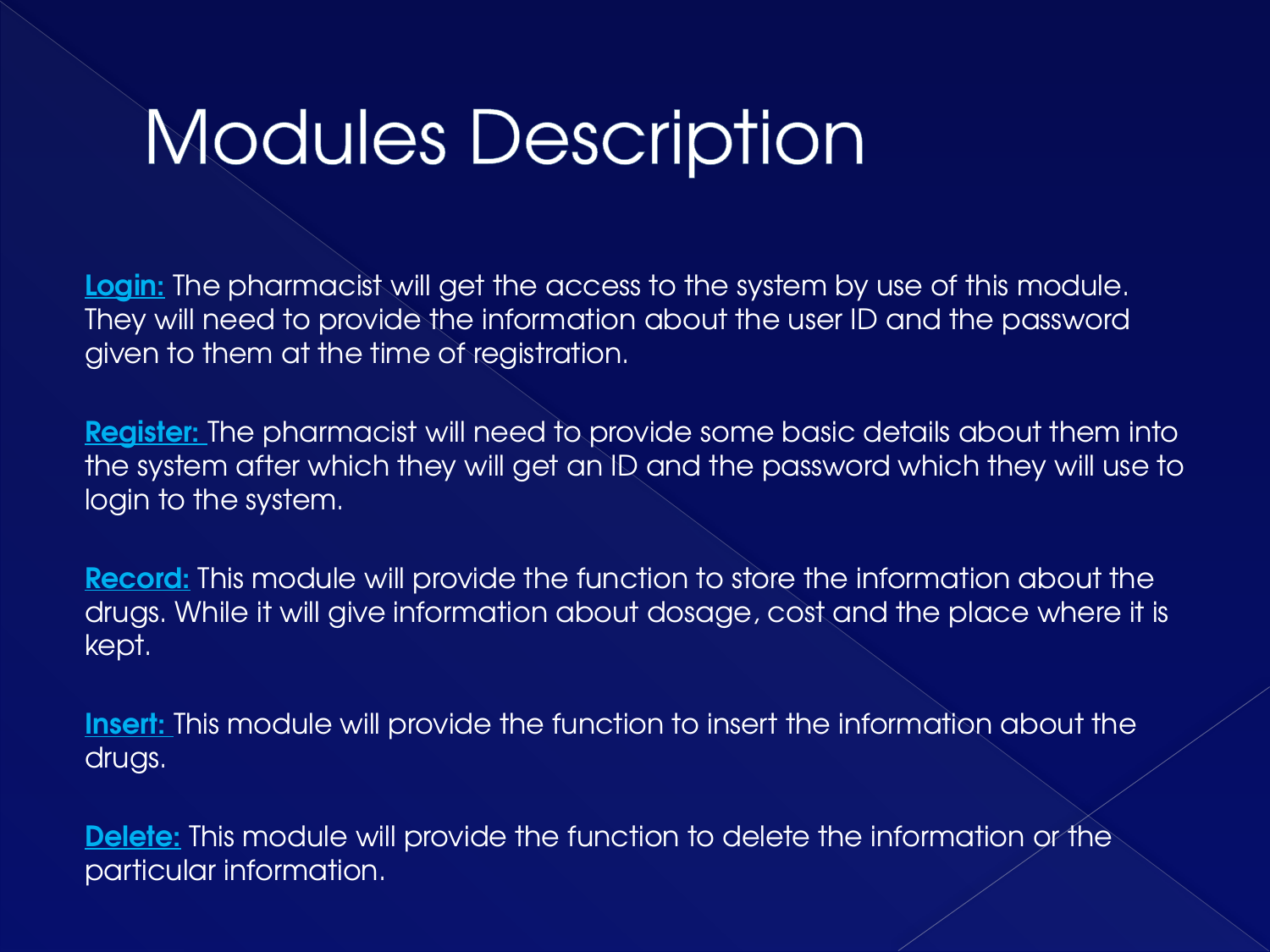

# Modules Description
Login: The pharmacist will get the access to the system by use of this module. They will need to provide the information about the user ID and the password given to them at the time of registration.

Register: The pharmacist will need to provide some basic details about them into the system after which they will get an ID and the password which they will use to login to the system.

Record: This module will provide the function to store the information about the drugs. While it will give information about dosage, cost and the place where it is kept.

Insert: This module will provide the function to insert the information about the drugs.

Delete: This module will provide the function to delete the information or the particular information.